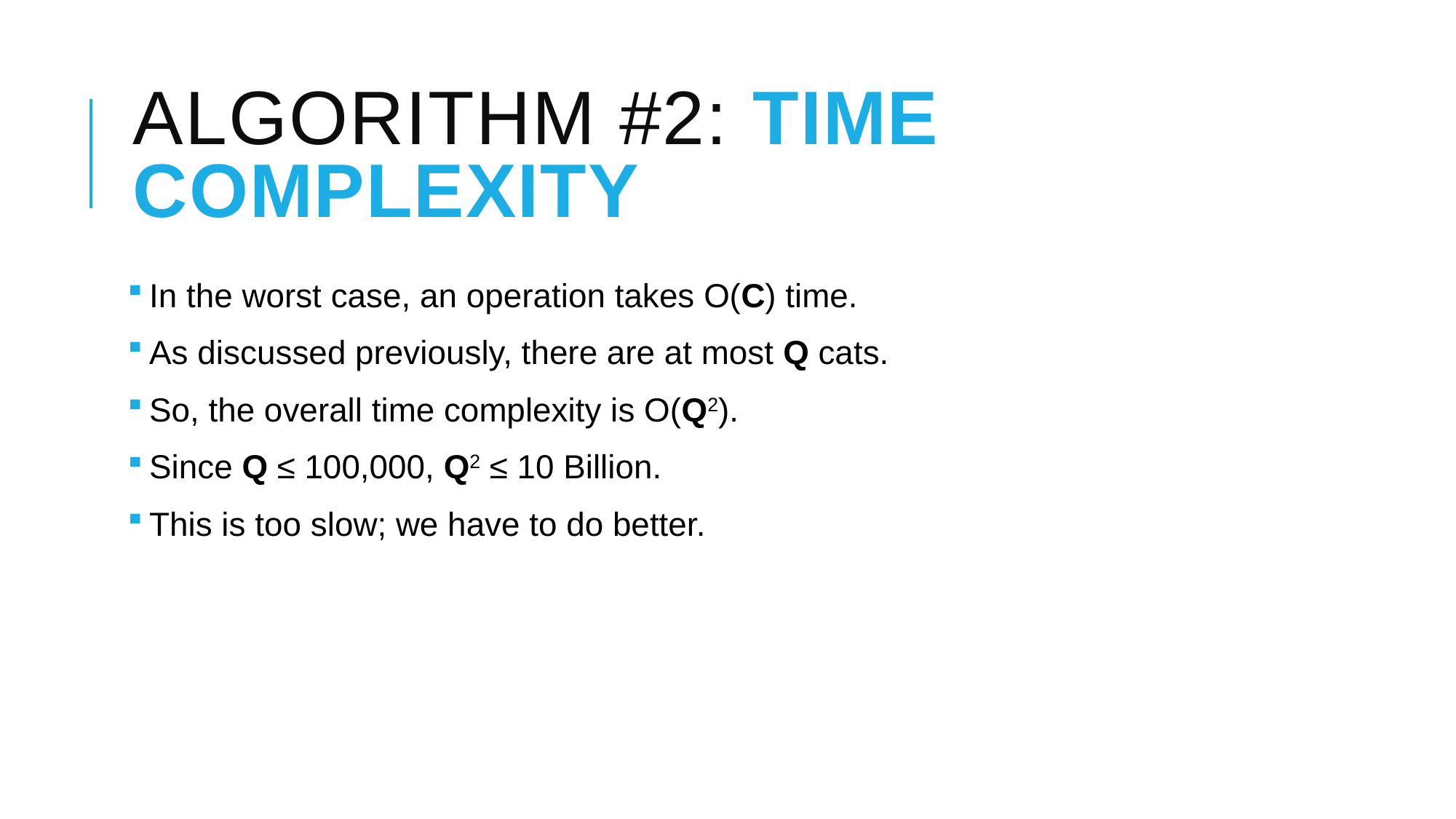

# Algorithm #2: Time complexity
In the worst case, an operation takes O(C) time.
As discussed previously, there are at most Q cats.
So, the overall time complexity is O(Q2).
Since Q ≤ 100,000, Q2 ≤ 10 Billion.
This is too slow; we have to do better.